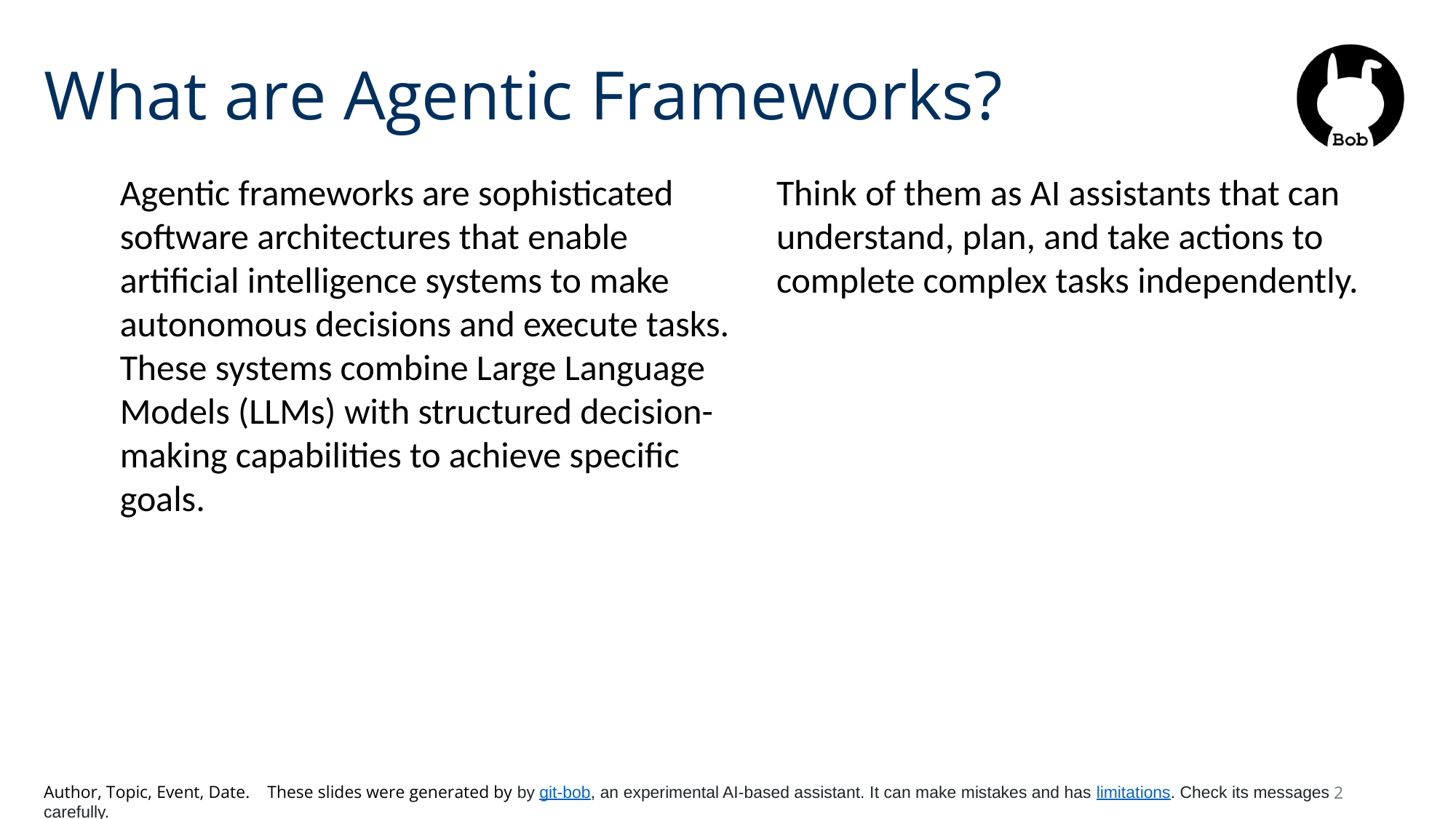

# What are Agentic Frameworks?
Agentic frameworks are sophisticated software architectures that enable artificial intelligence systems to make autonomous decisions and execute tasks. These systems combine Large Language Models (LLMs) with structured decision-making capabilities to achieve specific goals.
Think of them as AI assistants that can understand, plan, and take actions to complete complex tasks independently.